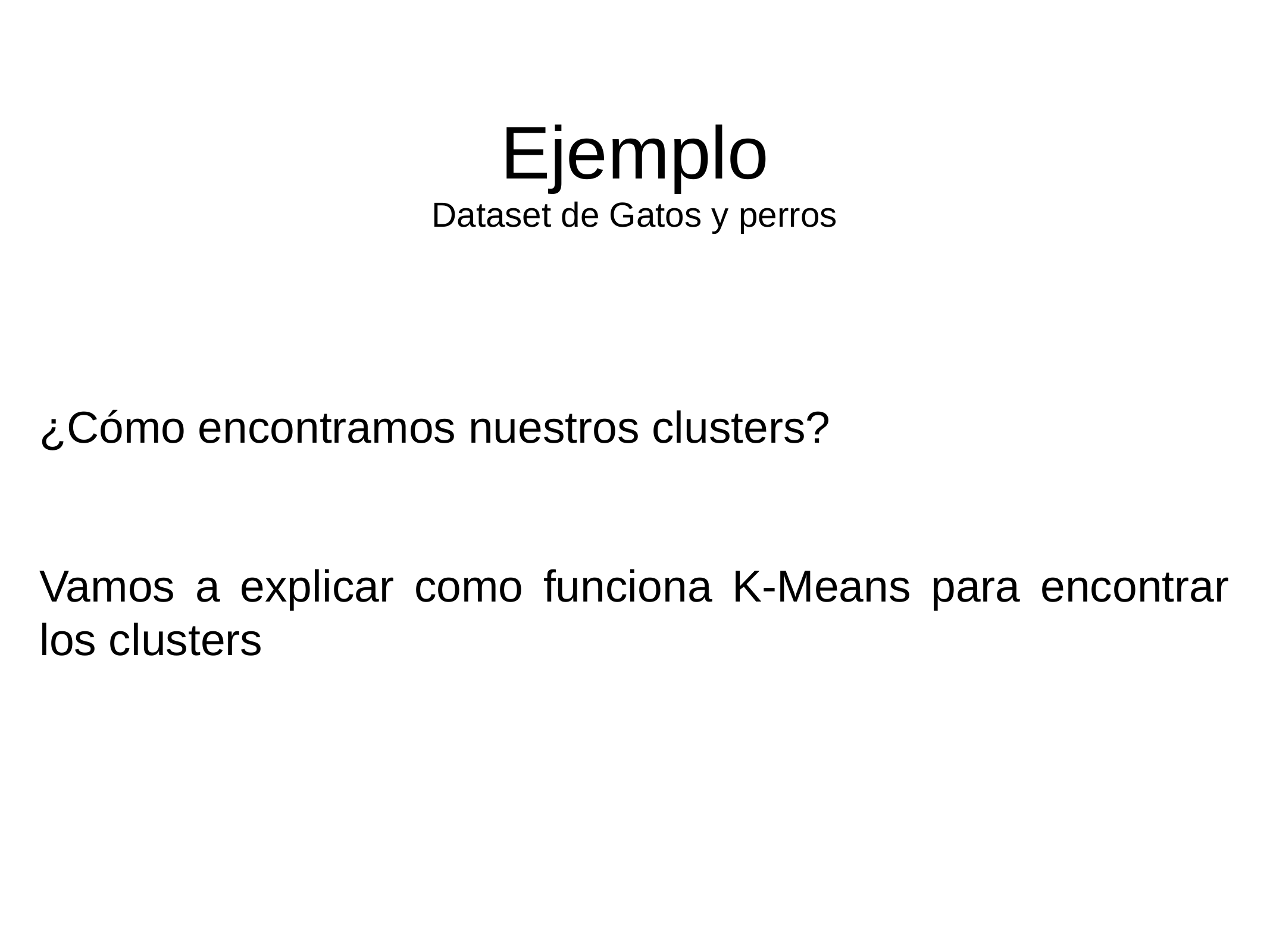

Ejemplo
Dataset de Gatos y perros
¿Cómo encontramos nuestros clusters?
Vamos a explicar como funciona K-Means para encontrar los clusters